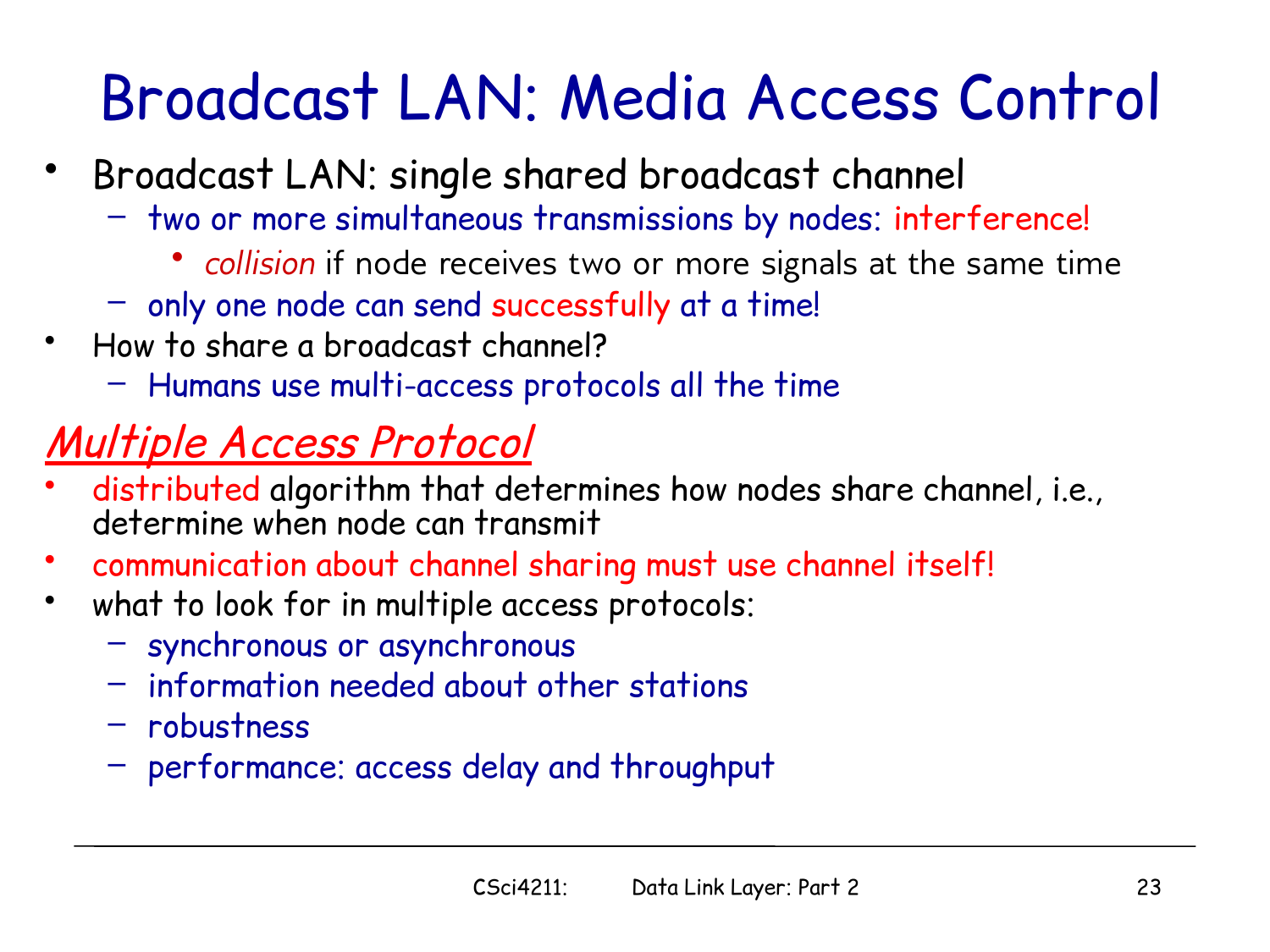

# Broadcast LAN: Media Access Control
Broadcast LAN: single shared broadcast channel
two or more simultaneous transmissions by nodes: interference!
collision if node receives two or more signals at the same time
only one node can send successfully at a time!
How to share a broadcast channel?
Humans use multi-access protocols all the time

Multiple Access Protocol
distributed algorithm that determines how nodes share channel, i.e., determine when node can transmit
communication about channel sharing must use channel itself!
what to look for in multiple access protocols:
synchronous or asynchronous
information needed about other stations
robustness
performance: access delay and throughput

CSci4211:          Data Link Layer: Part 2
23